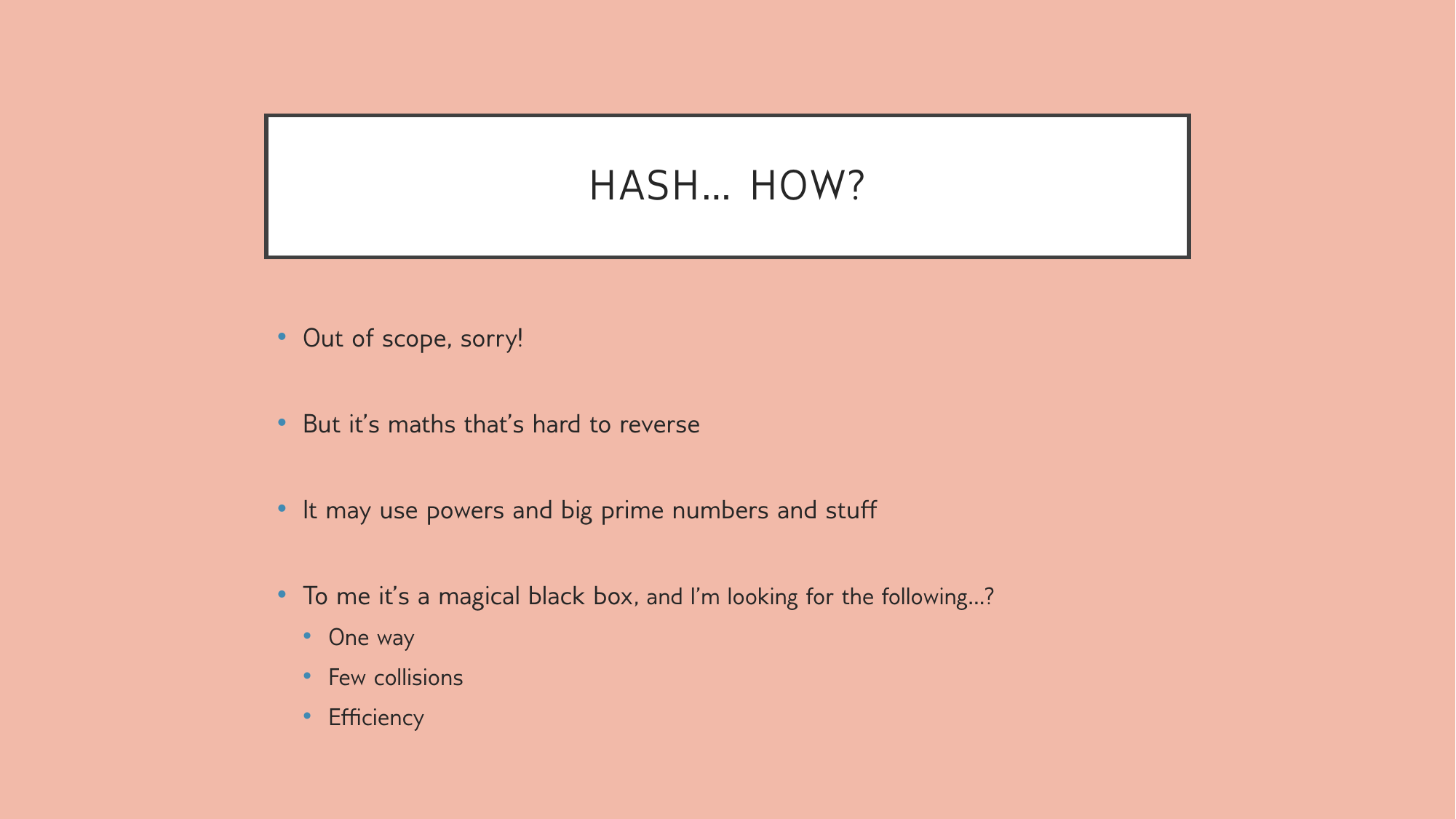

# Hash… how?
Out of scope, sorry!

But it’s maths that’s hard to reverse

It may use powers and big prime numbers and stuff

To me it’s a magical black box, and I’m looking for the following…?
One way
Few collisions
Efficiency